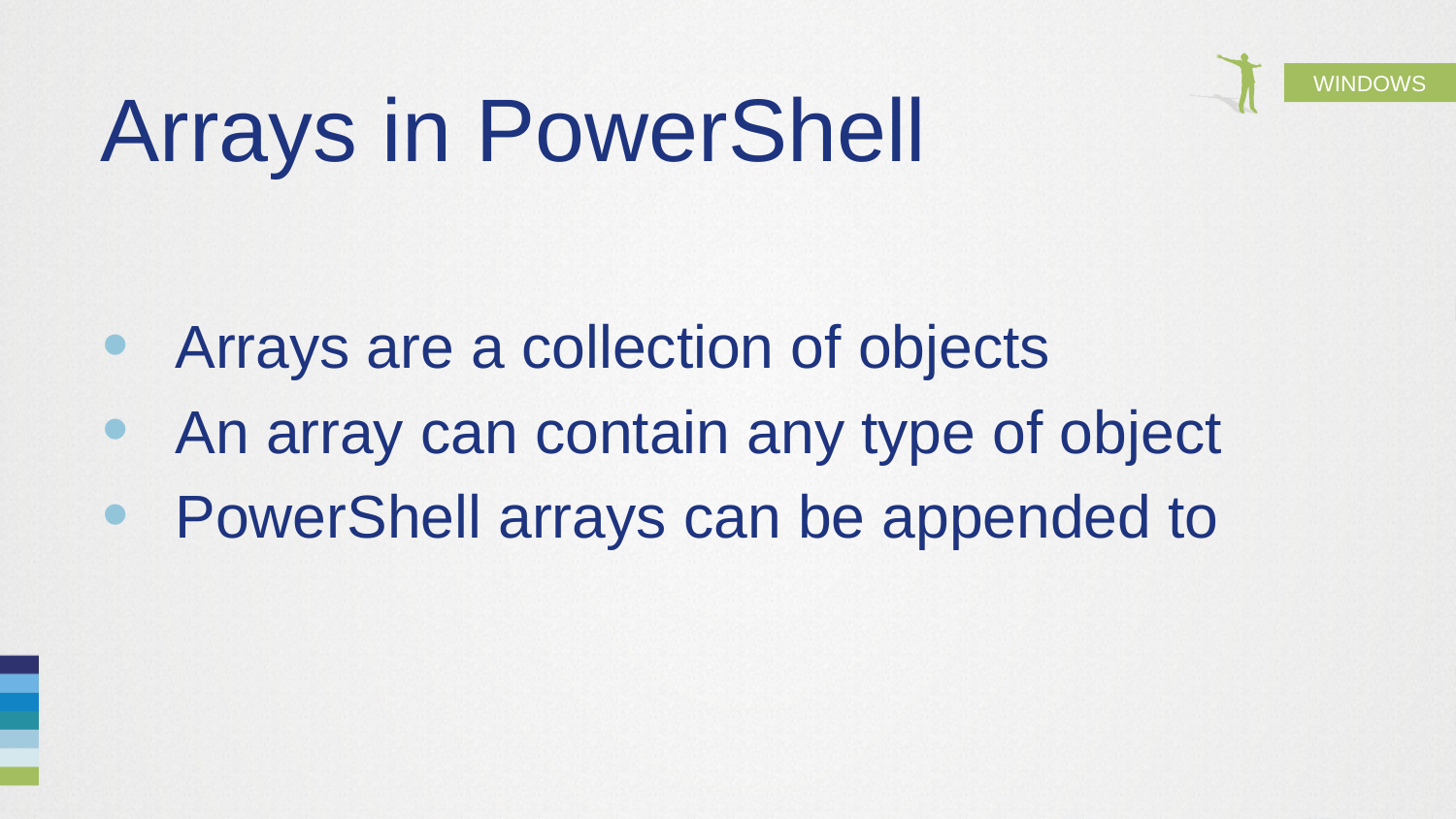

# Arrays in PowerShell

Arrays are a collection of objects
An array can contain any type of object
PowerShell arrays can be appended to